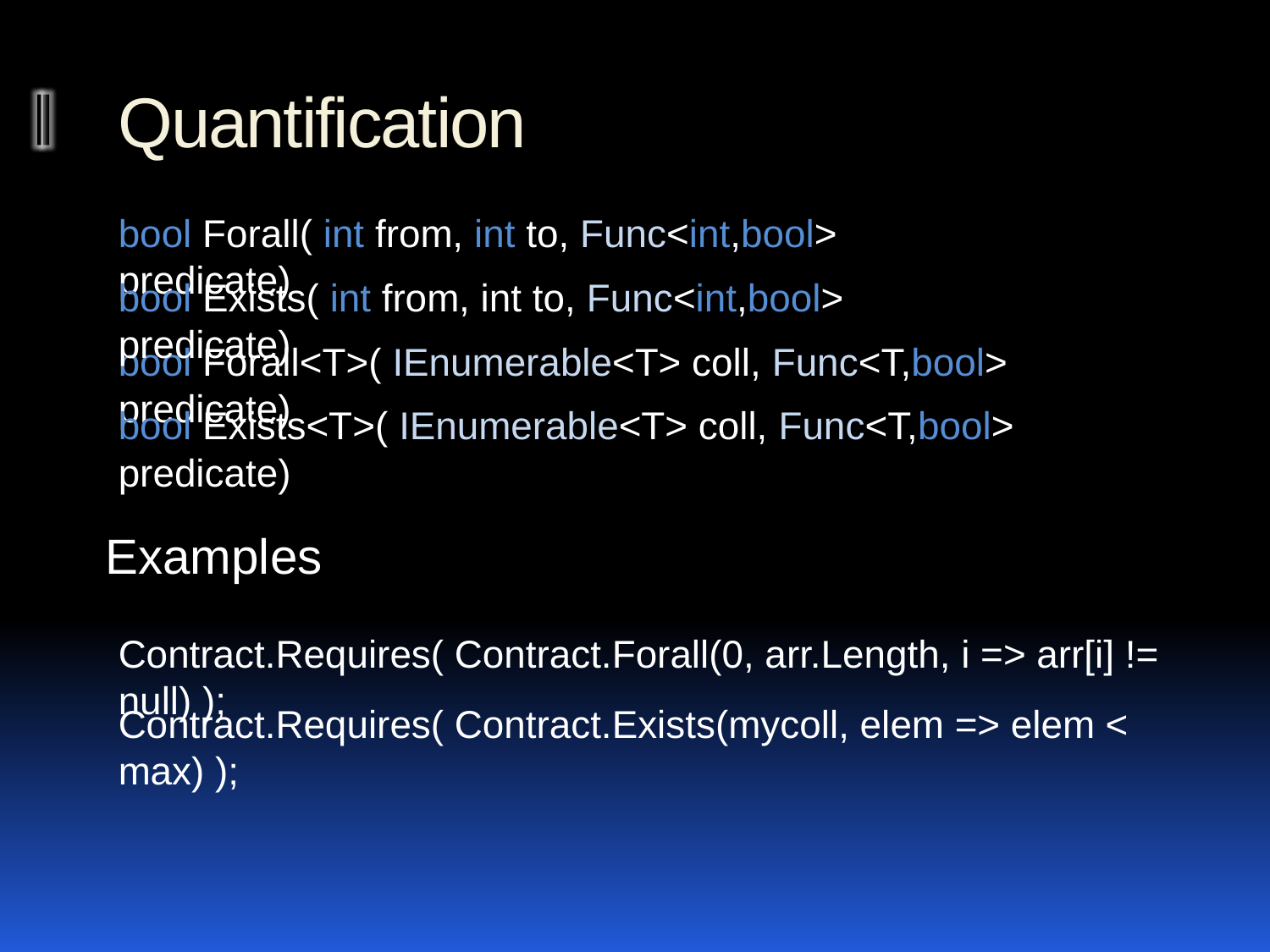

# Quantification
bool Forall( int from, int to, Func<int,bool> predicate)
bool Exists( int from, int to, Func<int,bool> predicate)
bool Forall<T>( IEnumerable<T> coll, Func<T,bool> predicate)
bool Exists<T>( IEnumerable<T> coll, Func<T,bool> predicate)
Examples
Contract.Requires( Contract.Forall(0, arr.Length, i => arr[i] != null) );
Contract.Requires( Contract.Exists(mycoll, elem => elem < max) );